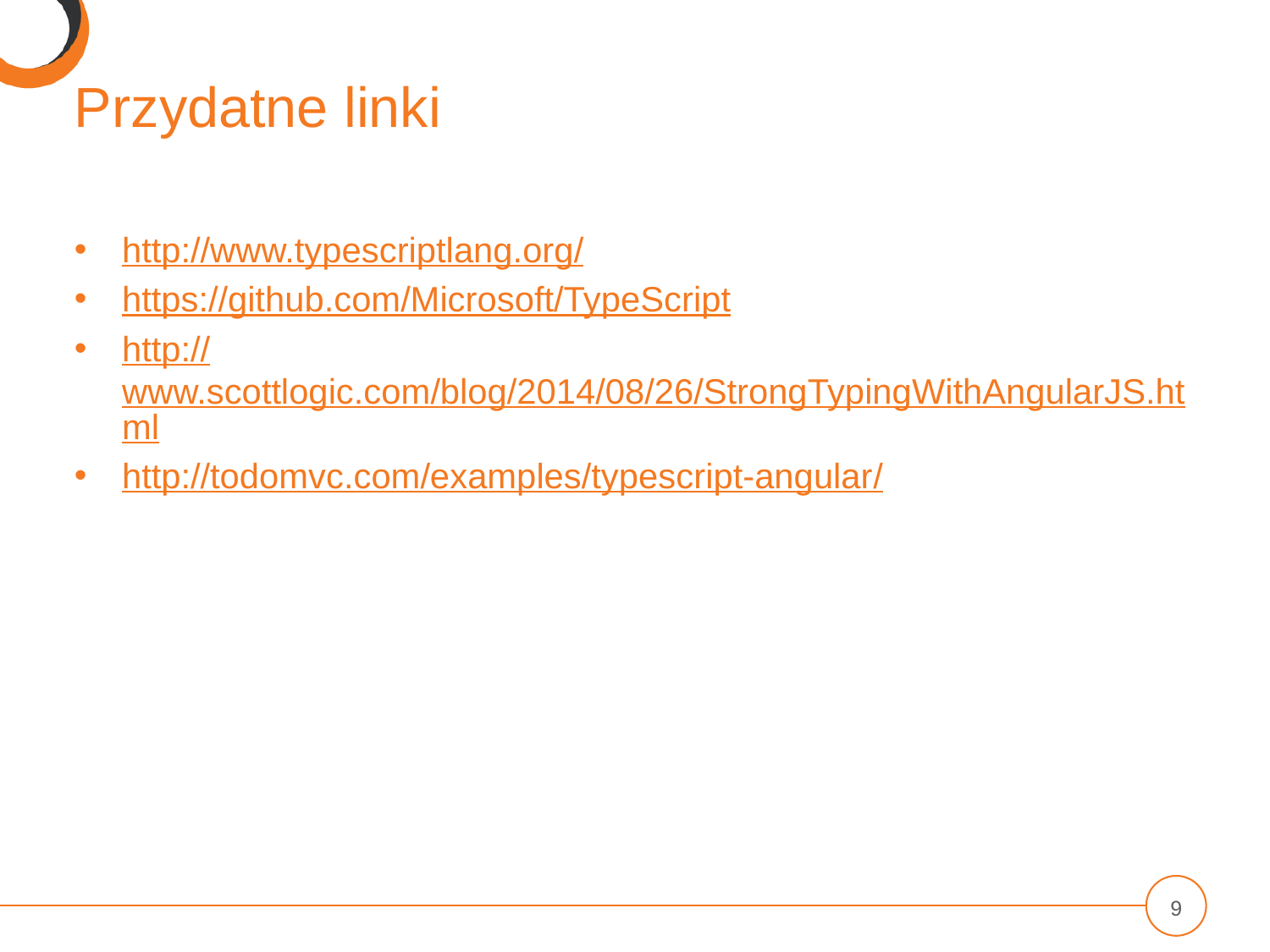

# Przydatne linki
http://www.typescriptlang.org/
https://github.com/Microsoft/TypeScript
http://www.scottlogic.com/blog/2014/08/26/StrongTypingWithAngularJS.html
http://todomvc.com/examples/typescript-angular/

9